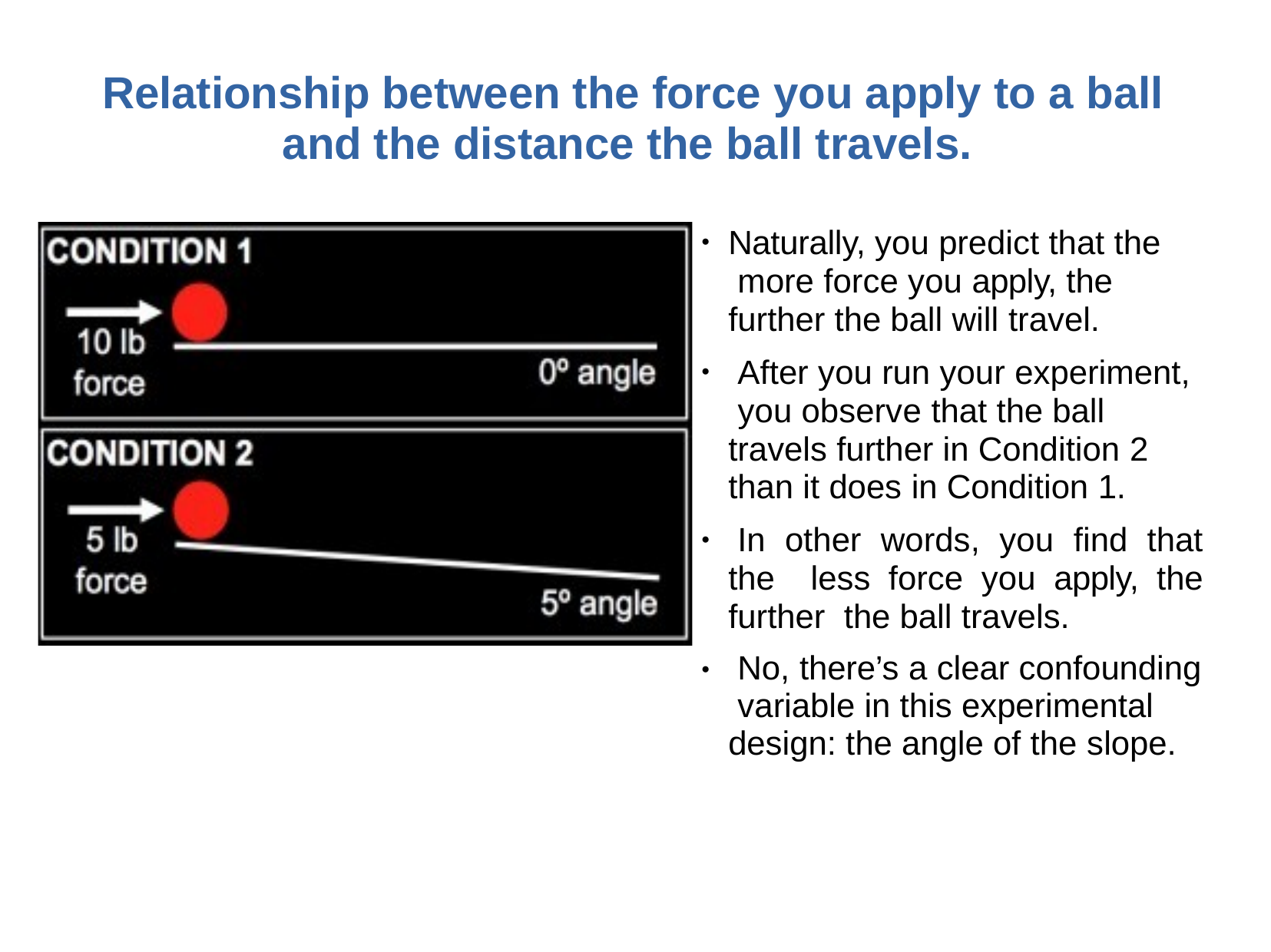

# Relationship between the force you apply to a ball  and the distance the ball travels.
Naturally, you predict that the  more force you apply, the  further the ball will travel.
After you run your experiment,  you observe that the ball  travels further in Condition 2  than it does in Condition 1.
In other words, you find that the  less force you apply, the further  the ball travels.
No, there’s a clear confounding  variable in this experimental  design: the angle of the slope.

●
●
●
●